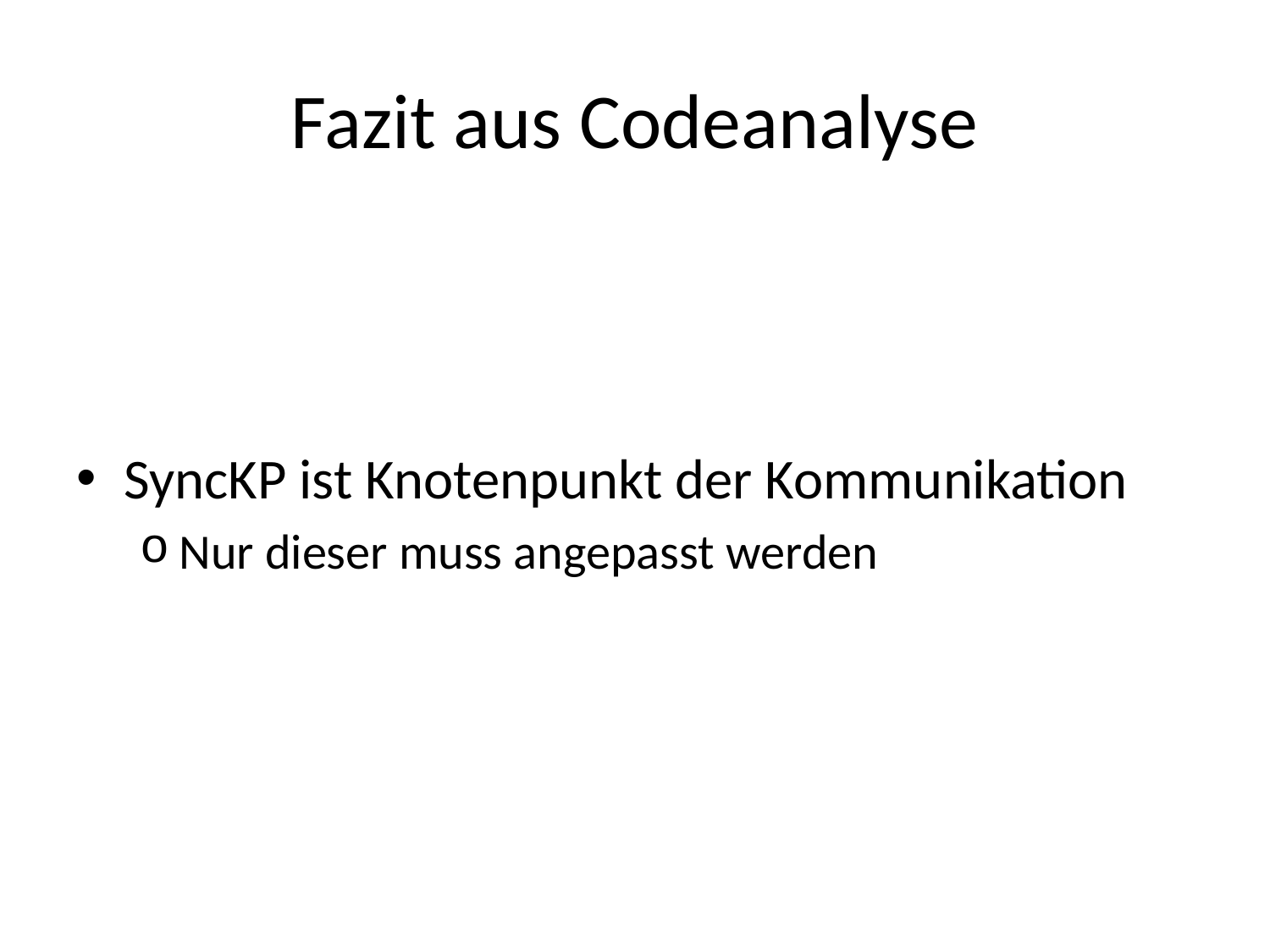

# Fazit aus Codeanalyse
SyncKP ist Knotenpunkt der Kommunikation
Nur dieser muss angepasst werden